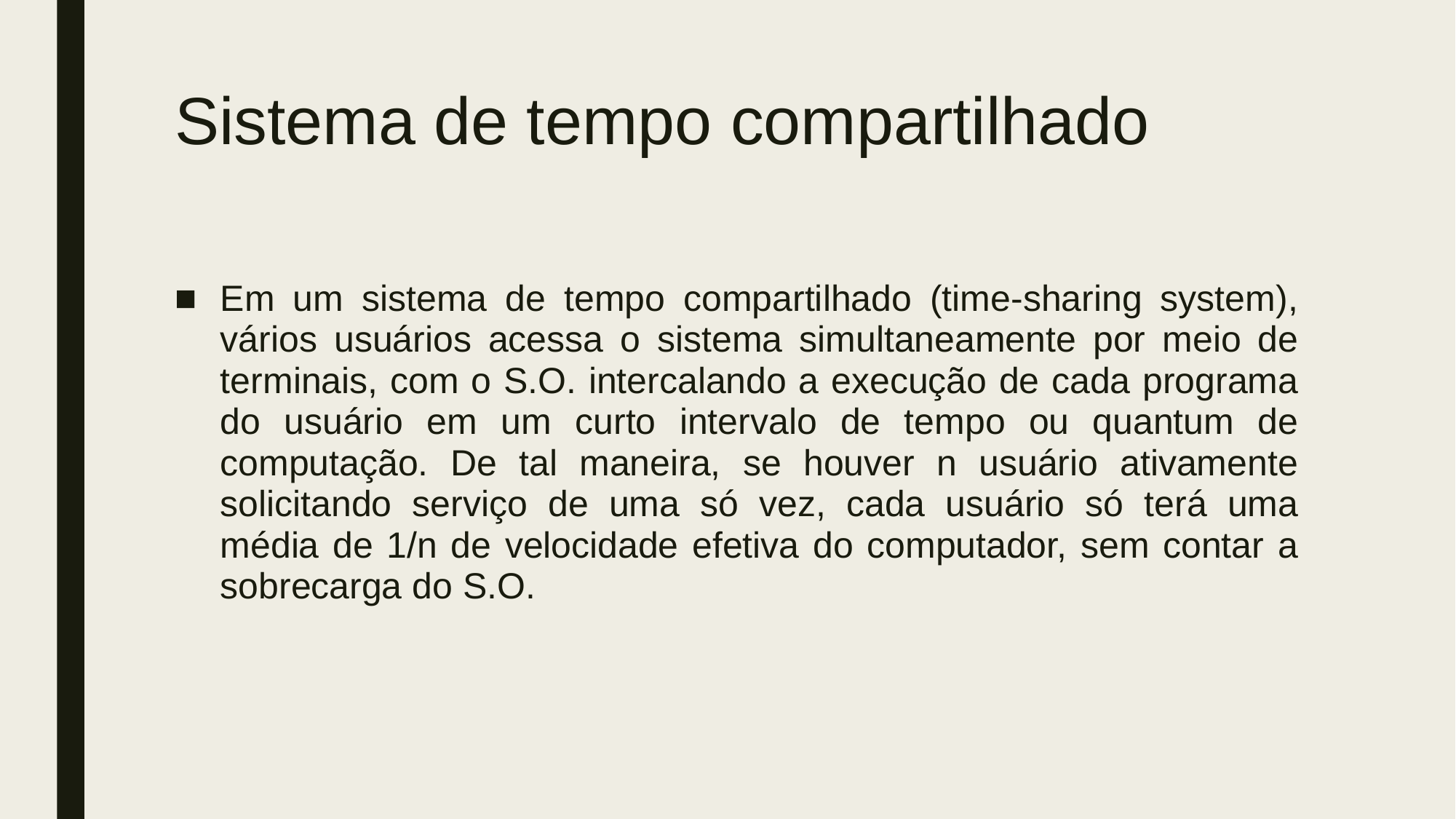

# Sistema de tempo compartilhado
Em um sistema de tempo compartilhado (time-sharing system), vários usuários acessa o sistema simultaneamente por meio de terminais, com o S.O. intercalando a execução de cada programa do usuário em um curto intervalo de tempo ou quantum de computação. De tal maneira, se houver n usuário ativamente solicitando serviço de uma só vez, cada usuário só terá uma média de 1/n de velocidade efetiva do computador, sem contar a sobrecarga do S.O.